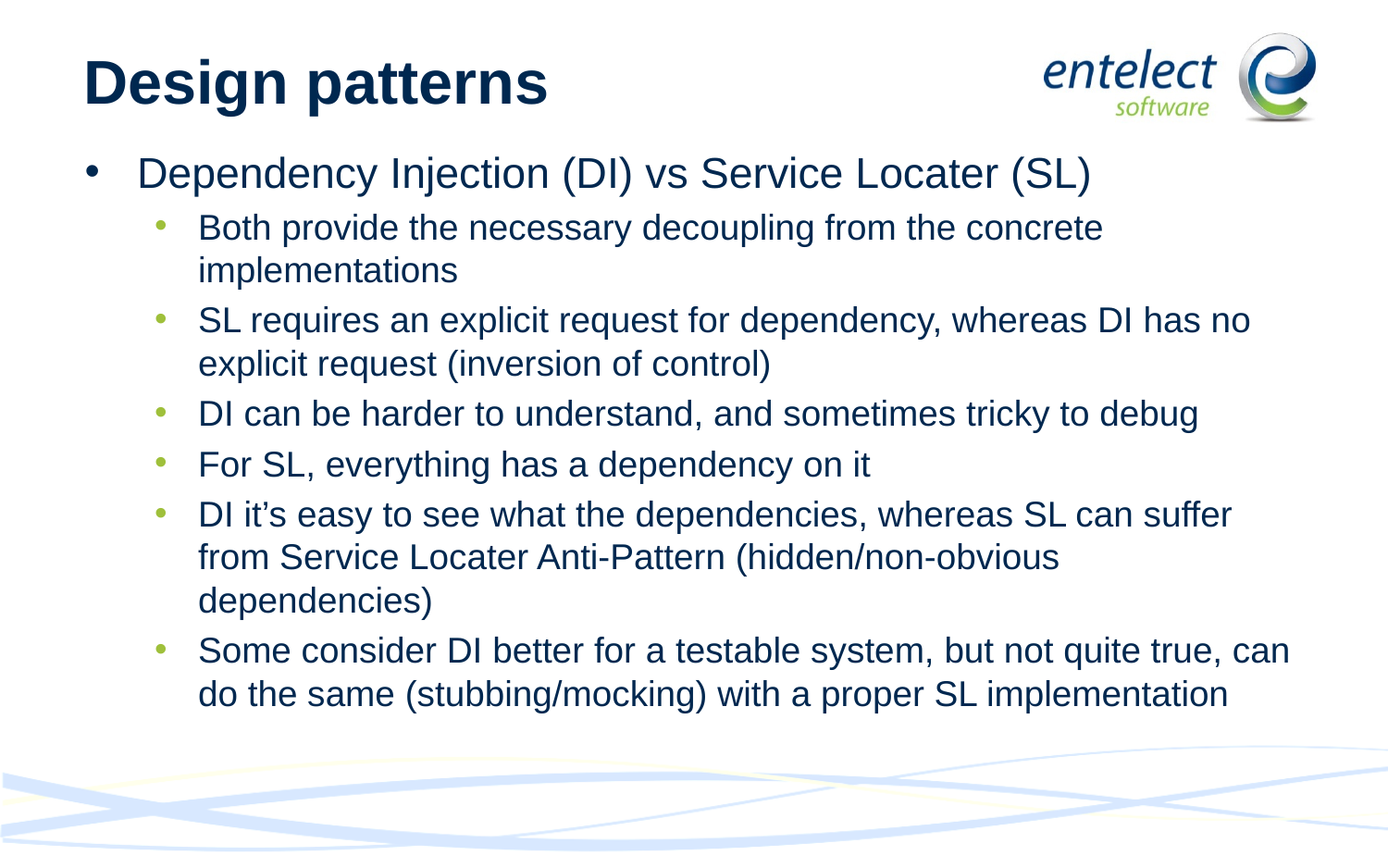

# Design patterns
Dependency Injection (DI) vs Service Locater (SL)
Both provide the necessary decoupling from the concrete implementations
SL requires an explicit request for dependency, whereas DI has no explicit request (inversion of control)
DI can be harder to understand, and sometimes tricky to debug
For SL, everything has a dependency on it
DI it’s easy to see what the dependencies, whereas SL can suffer from Service Locater Anti-Pattern (hidden/non-obvious dependencies)
Some consider DI better for a testable system, but not quite true, can do the same (stubbing/mocking) with a proper SL implementation